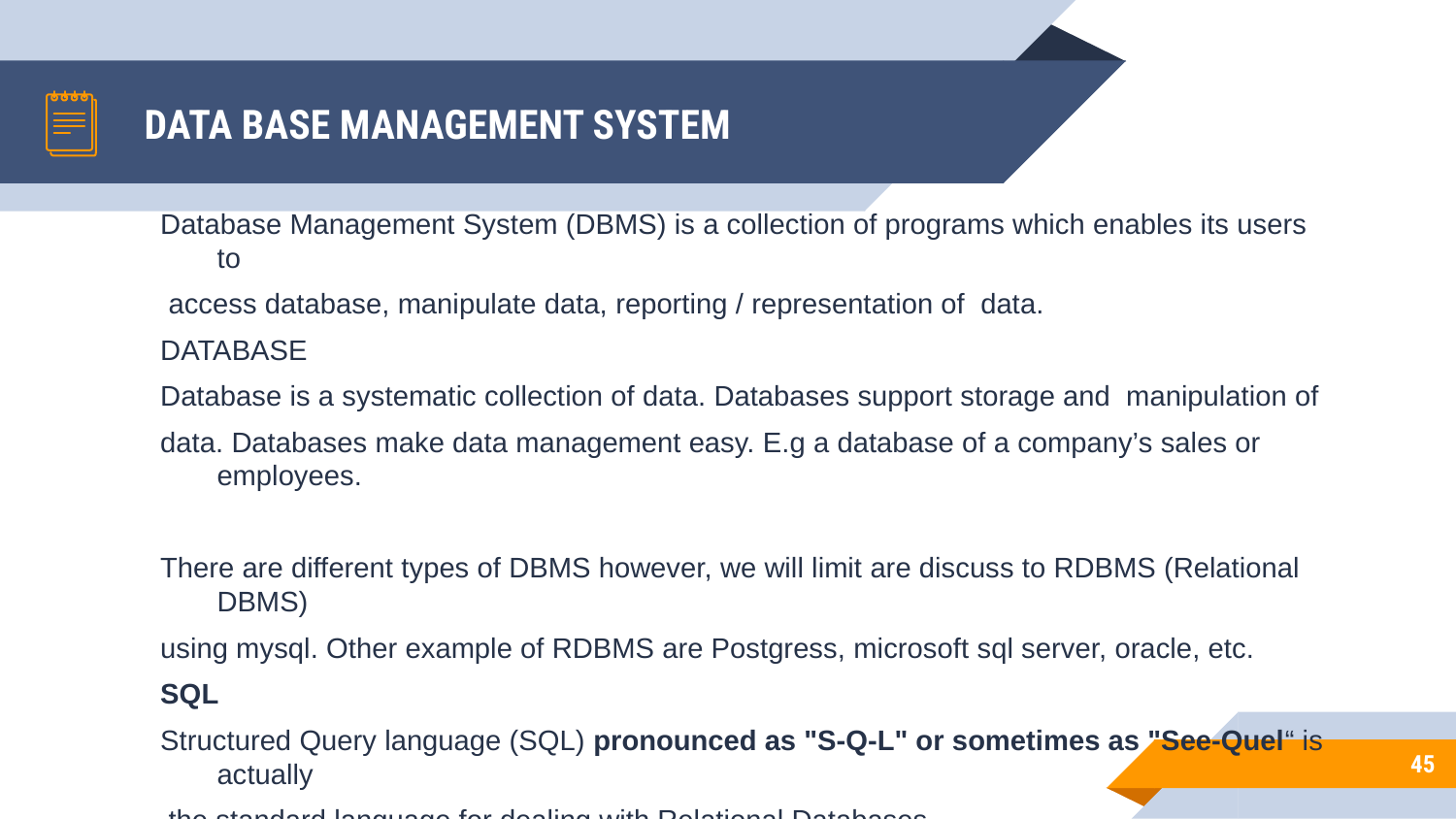

# DATA BASE MANAGEMENT SYSTEM

Database Management System (DBMS) is a collection of programs which enables its users to
 access database, manipulate data, reporting / representation of  data.
DATABASE
Database is a systematic collection of data. Databases support storage and  manipulation of
data. Databases make data management easy. E.g a database of a company’s sales or employees.

There are different types of DBMS however, we will limit are discuss to RDBMS (Relational DBMS)
using mysql. Other example of RDBMS are Postgress, microsoft sql server, oracle, etc.
SQL
Structured Query language (SQL) pronounced as "S-Q-L" or sometimes as "See-Quel“ is actually
 the standard language for dealing with Relational Databases.

45